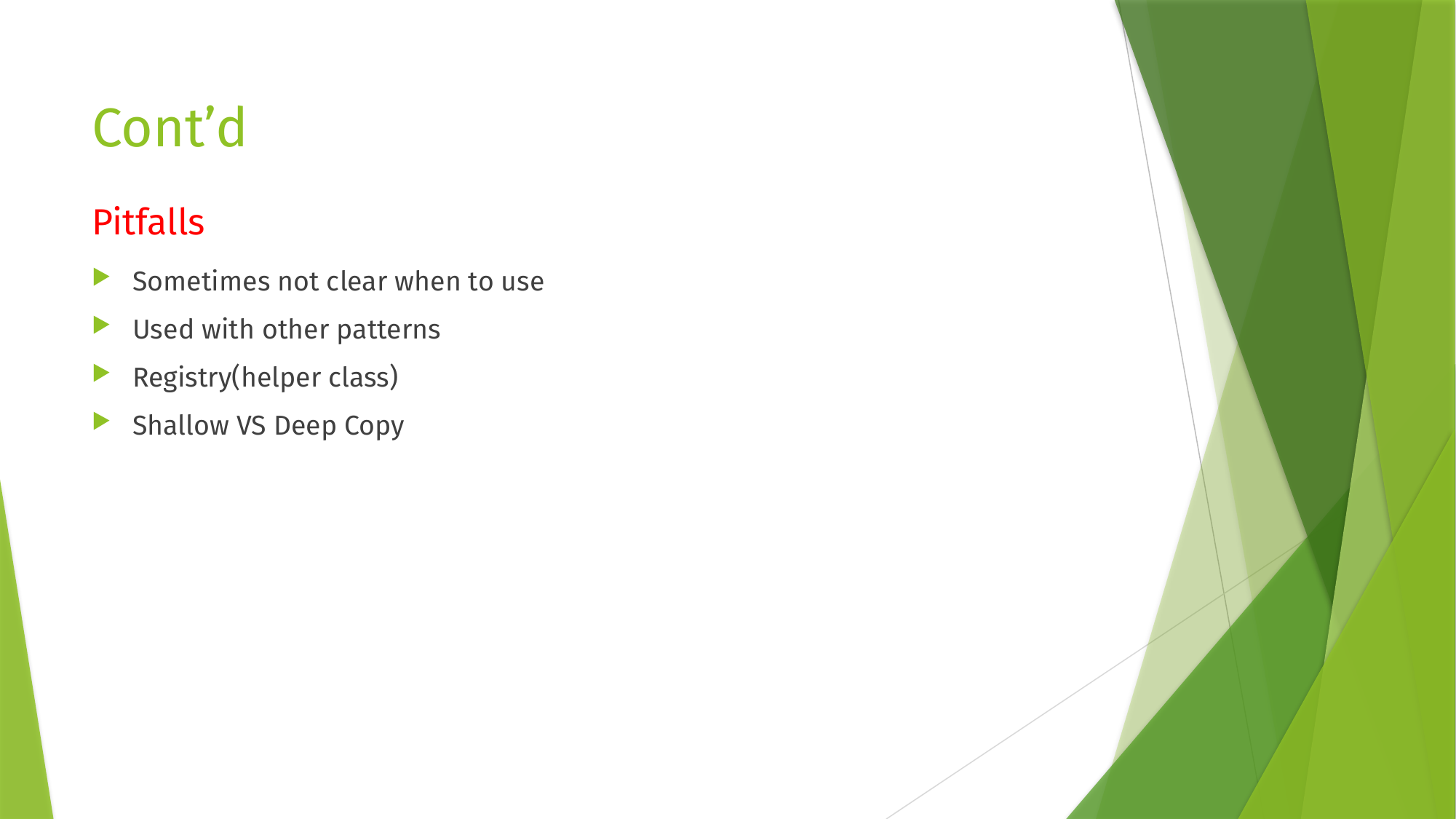

# Cont’d
Pitfalls
Sometimes not clear when to use
Used with other patterns
Registry(helper class)
Shallow VS Deep Copy